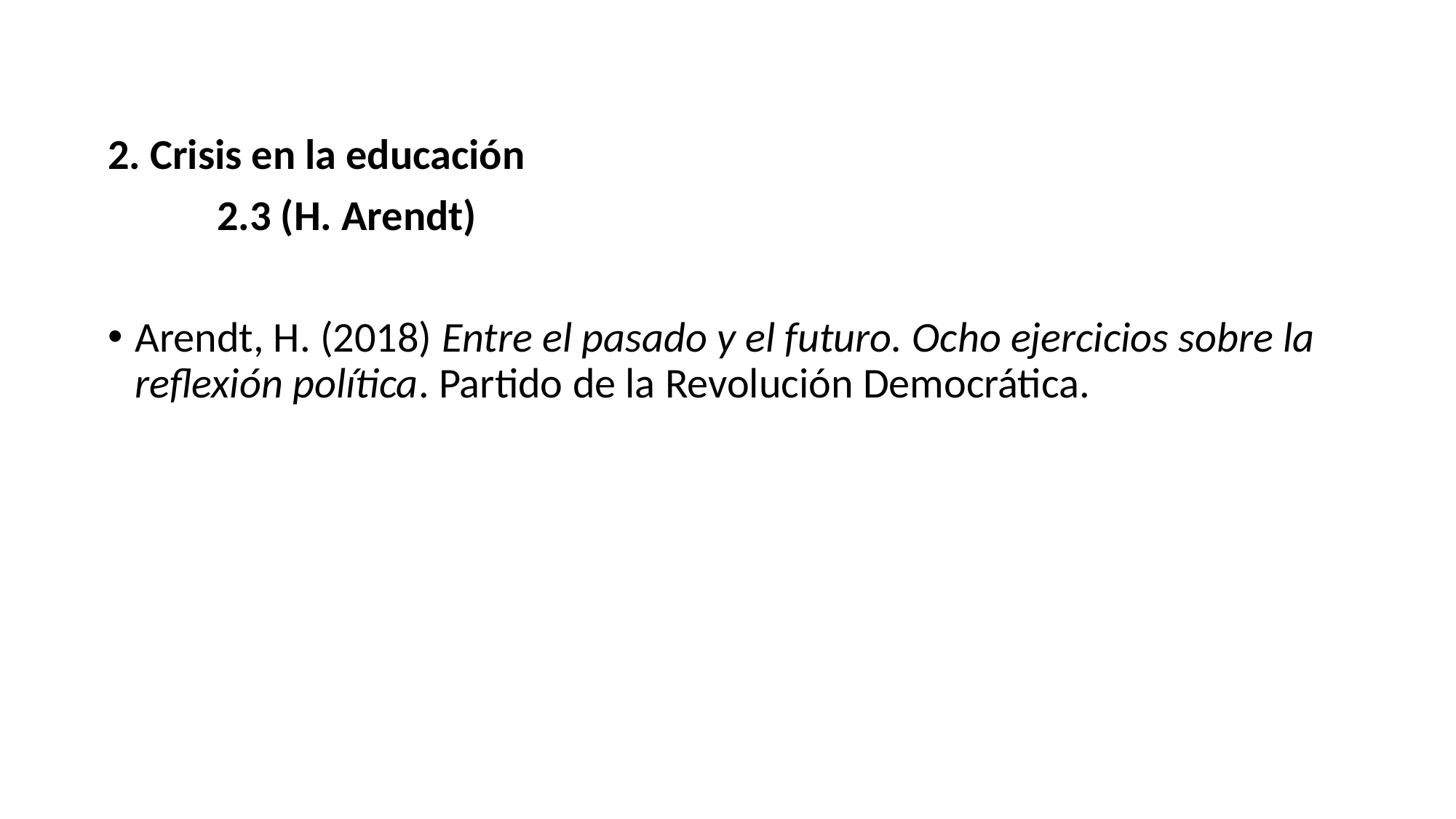

2. Crisis en la educación
	2.3 (H. Arendt)

Arendt, H. (2018) Entre el pasado y el futuro. Ocho ejercicios sobre la reflexión política. Partido de la Revolución Democrática.